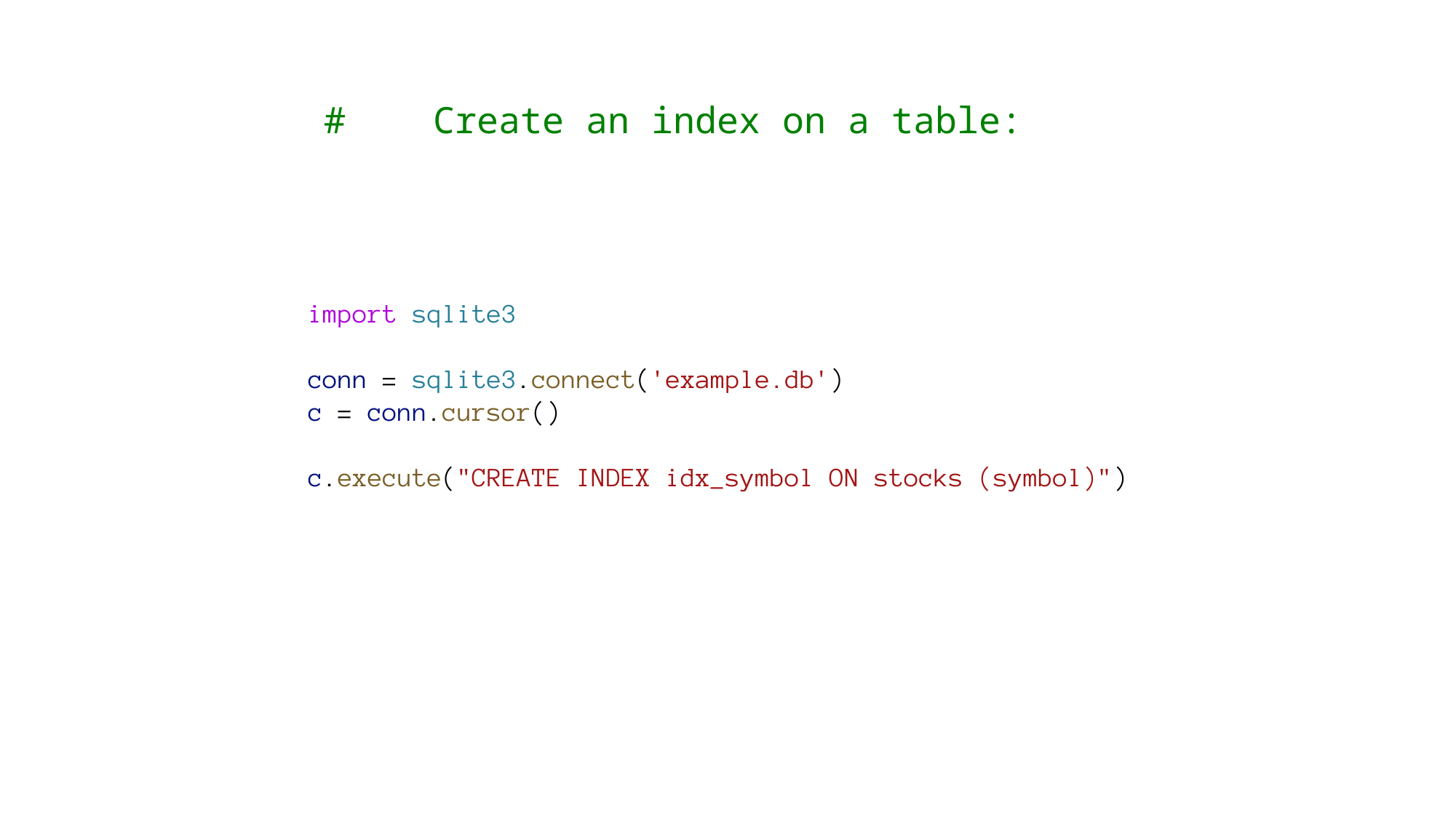

#    Create an index on a table:
import sqlite3
conn = sqlite3.connect('example.db')
c = conn.cursor()
c.execute("CREATE INDEX idx_symbol ON stocks (symbol)")